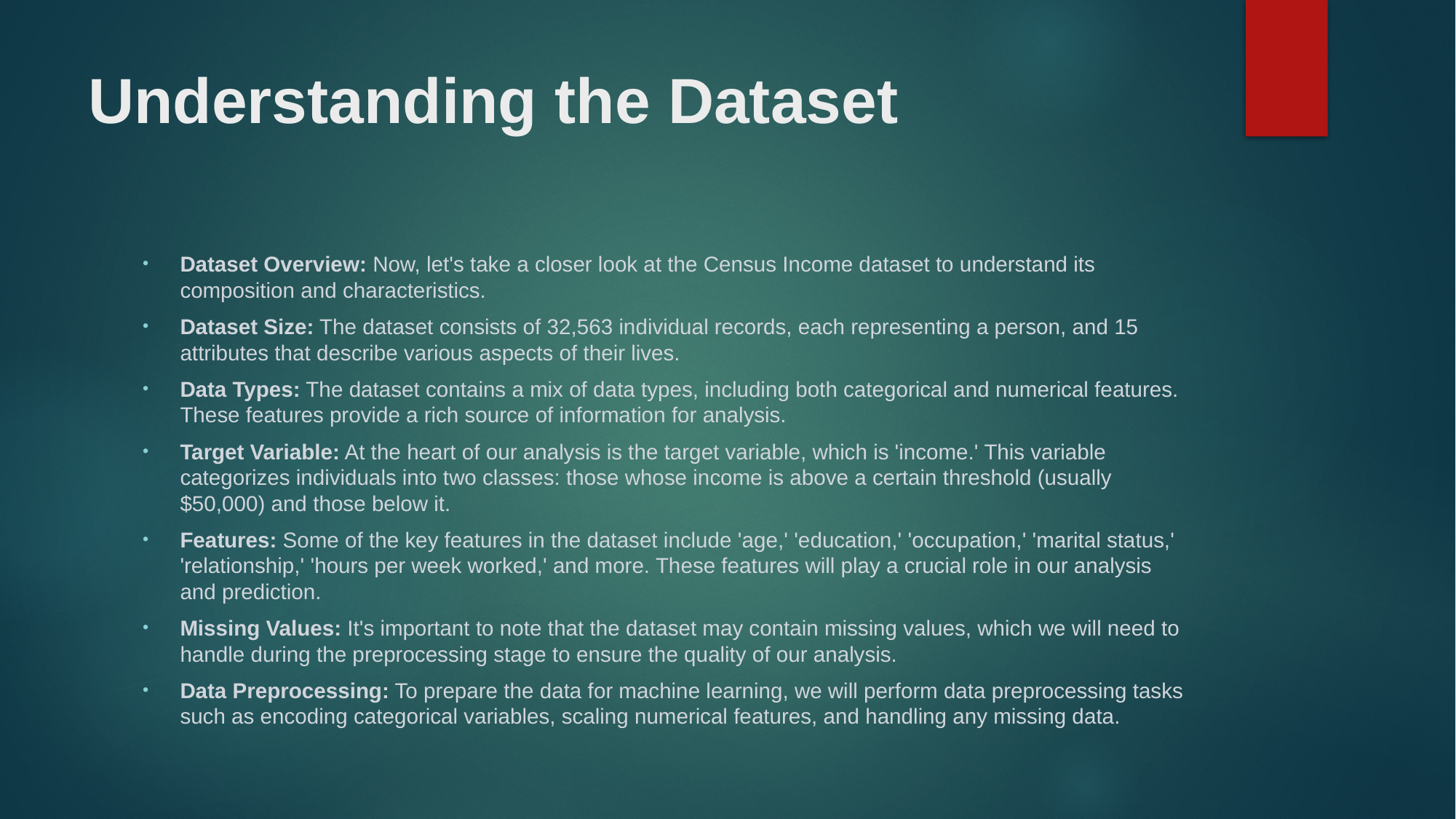

# Understanding the Dataset
Dataset Overview: Now, let's take a closer look at the Census Income dataset to understand its composition and characteristics.
Dataset Size: The dataset consists of 32,563 individual records, each representing a person, and 15 attributes that describe various aspects of their lives.
Data Types: The dataset contains a mix of data types, including both categorical and numerical features. These features provide a rich source of information for analysis.
Target Variable: At the heart of our analysis is the target variable, which is 'income.' This variable categorizes individuals into two classes: those whose income is above a certain threshold (usually $50,000) and those below it.
Features: Some of the key features in the dataset include 'age,' 'education,' 'occupation,' 'marital status,' 'relationship,' 'hours per week worked,' and more. These features will play a crucial role in our analysis and prediction.
Missing Values: It's important to note that the dataset may contain missing values, which we will need to handle during the preprocessing stage to ensure the quality of our analysis.
Data Preprocessing: To prepare the data for machine learning, we will perform data preprocessing tasks such as encoding categorical variables, scaling numerical features, and handling any missing data.